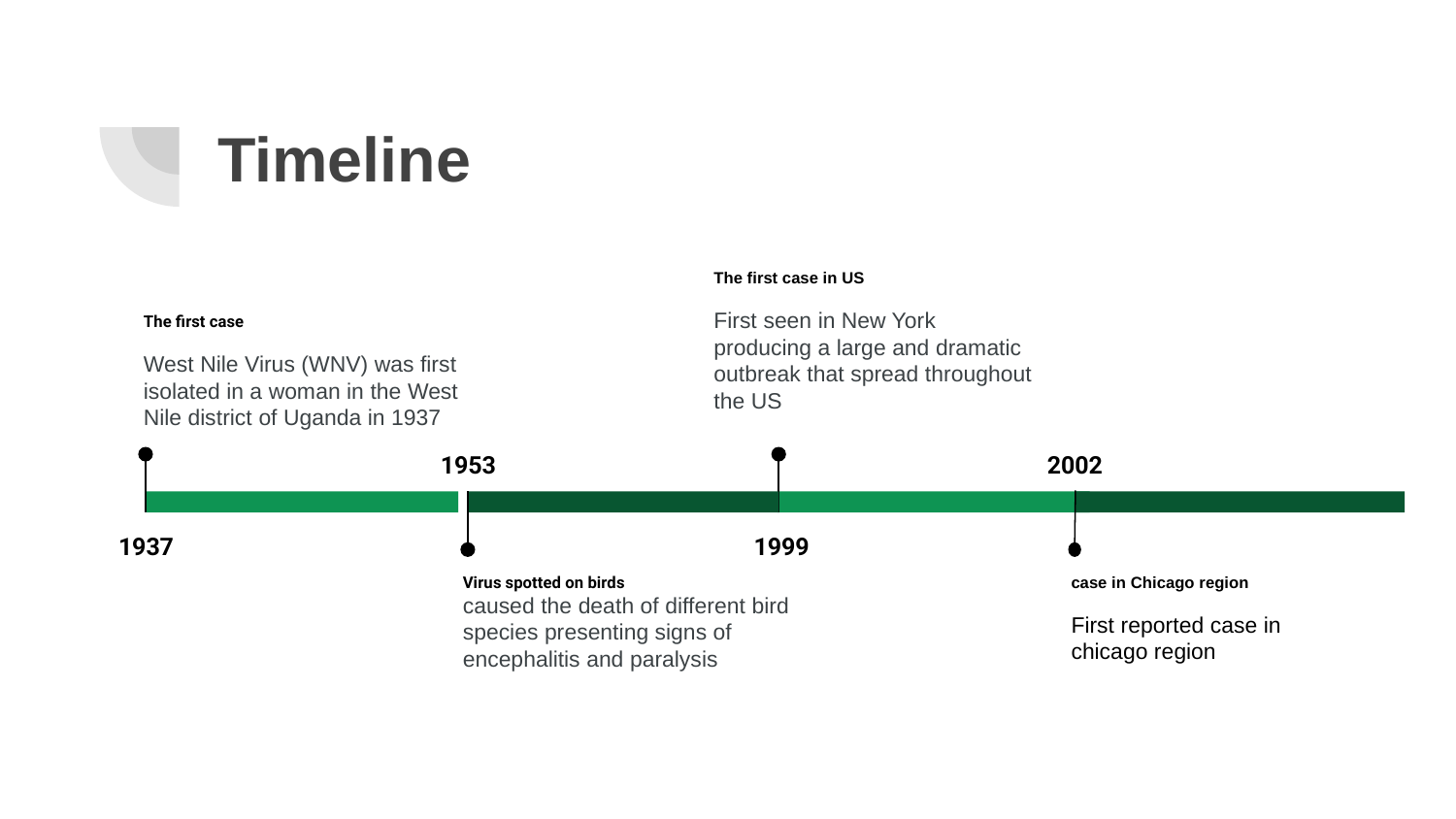

# Timeline

The first case in US

First seen in New York producing a large and dramatic outbreak that spread throughout the US

1999

The first case

West Nile Virus (WNV) was first isolated in a woman in the West Nile district of Uganda in 1937

1937

1953

Virus spotted on birds
caused the death of different bird species presenting signs of encephalitis and paralysis

2002

case in Chicago region

First reported case in chicago region